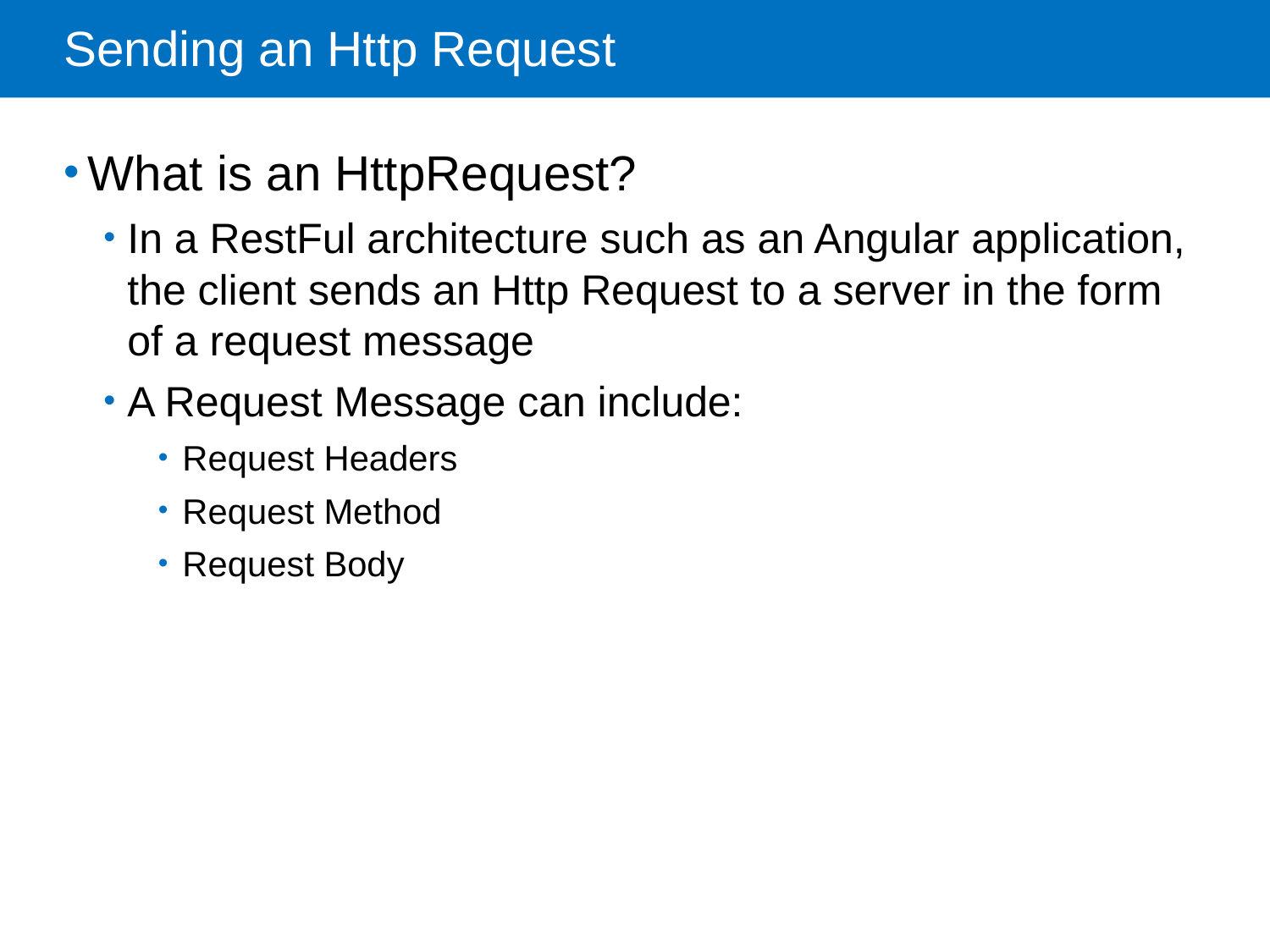

# Sending an Http Request
What is an HttpRequest?
In a RestFul architecture such as an Angular application, the client sends an Http Request to a server in the form of a request message
A Request Message can include:
Request Headers
Request Method
Request Body